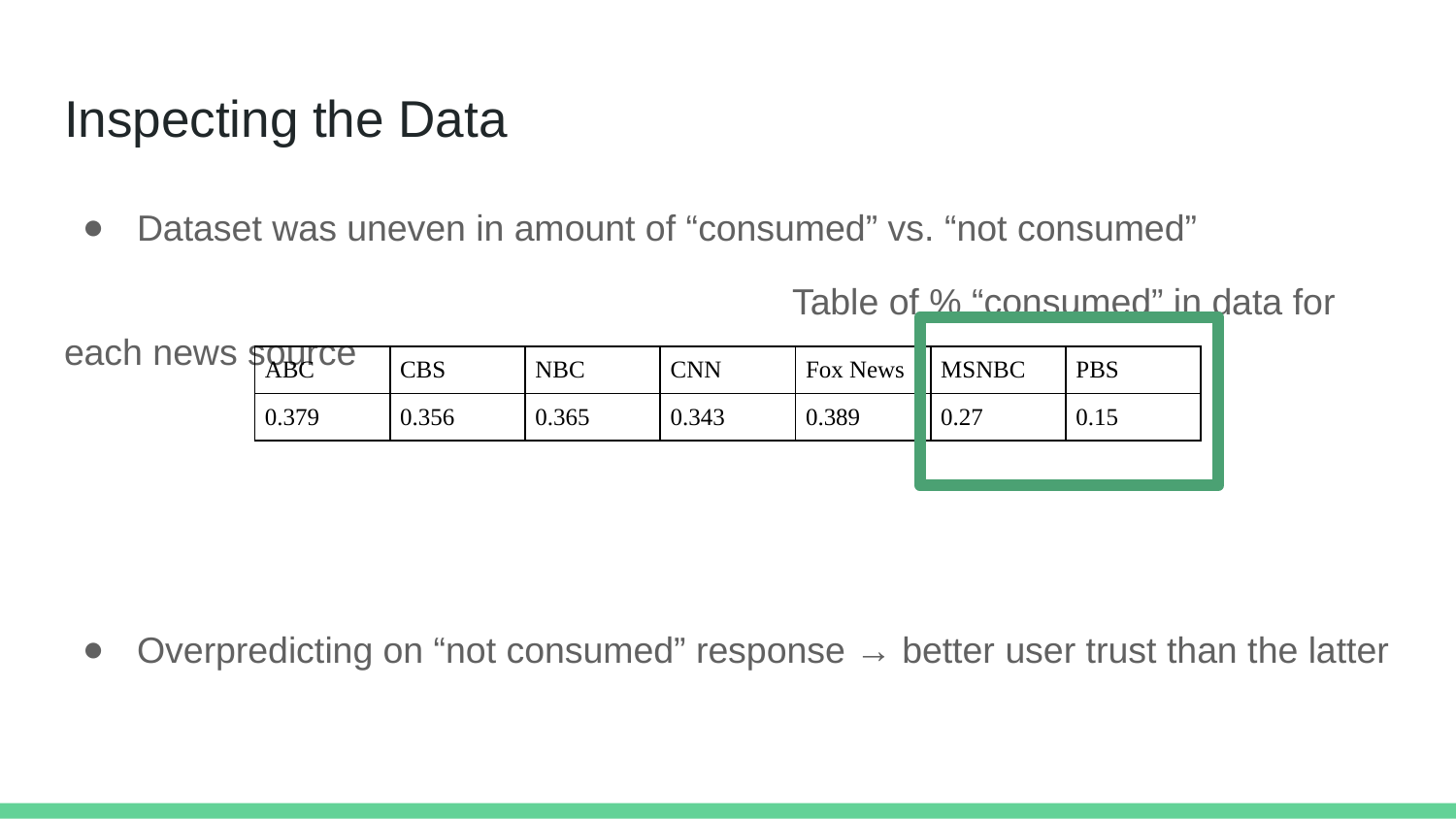

# Inspecting the Data
Dataset was uneven in amount of “consumed” vs. “not consumed”
					Table of % “consumed” in data for each news source

Overpredicting on “not consumed” response → better user trust than the latter

| ABC | CBS | NBC | CNN | Fox News | MSNBC | PBS |
| --- | --- | --- | --- | --- | --- | --- |
| 0.379 | 0.356 | 0.365 | 0.343 | 0.389 | 0.27 | 0.15 |